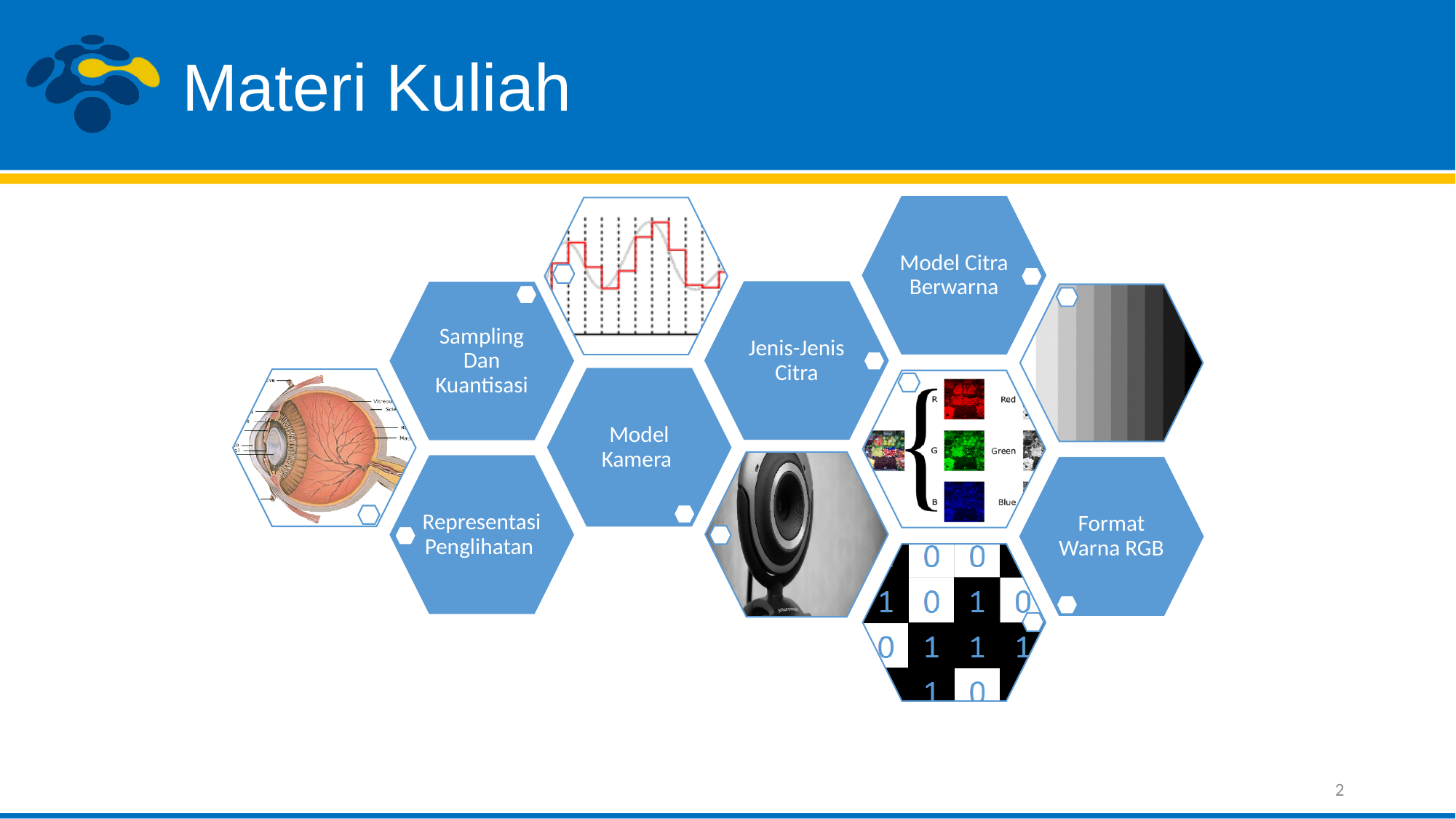

# Materi Kuliah
Representasi Penglihatan
Model Kamera
Sampling Dan Kuantisasi
Jenis-Jenis Citra
Model Citra Berwarna
Format Warna RGB

2